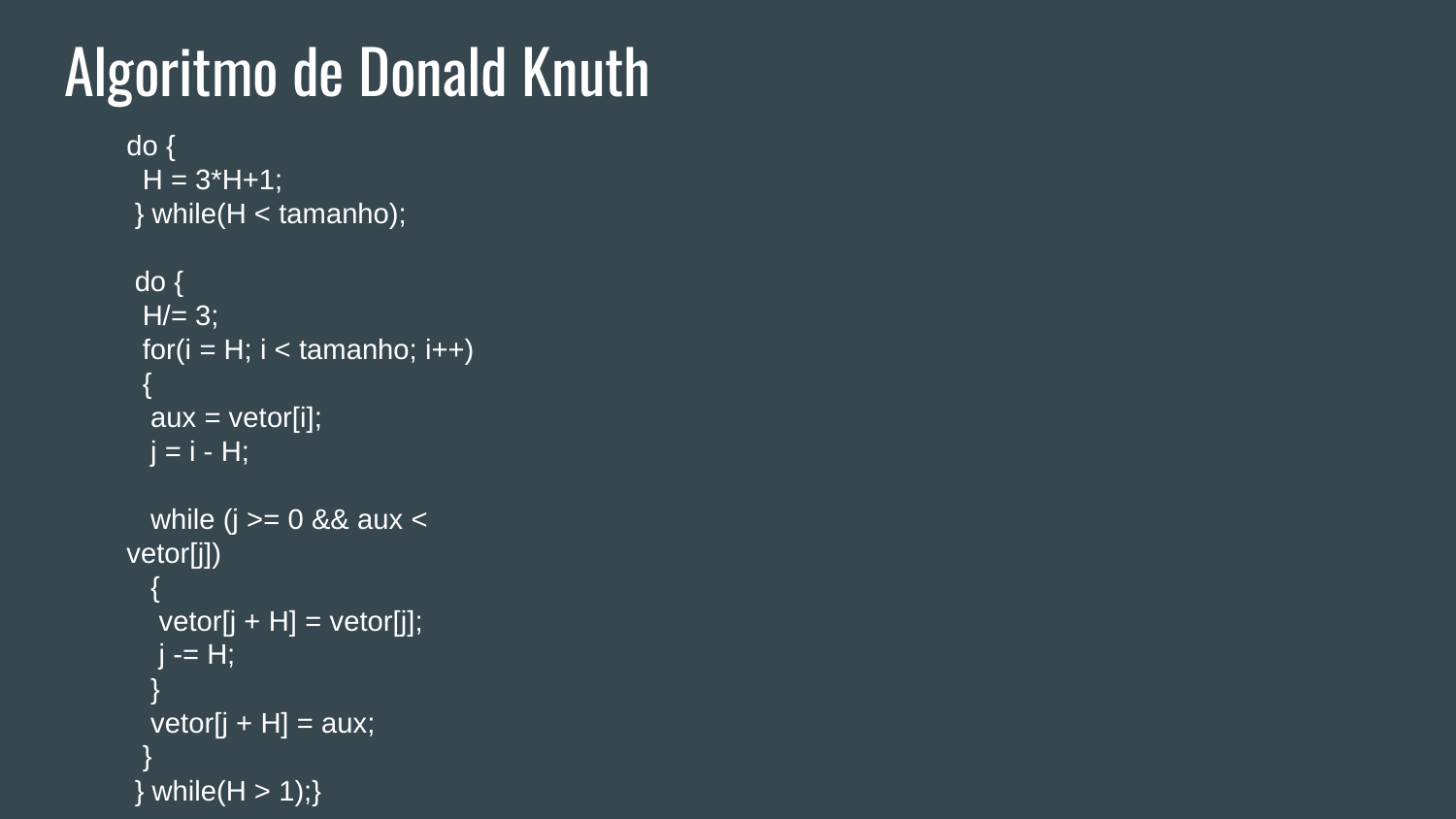

# Algoritmo de Donald Knuth
do {
  H = 3*H+1;
 } while(H < tamanho);

 do {
  H/= 3;
  for(i = H; i < tamanho; i++)
  {
   aux = vetor[i];
   j = i - H;

   while (j >= 0 && aux < vetor[j])
   {
    vetor[j + H] = vetor[j];
    j -= H;
   }
   vetor[j + H] = aux;
  }
 } while(H > 1);}